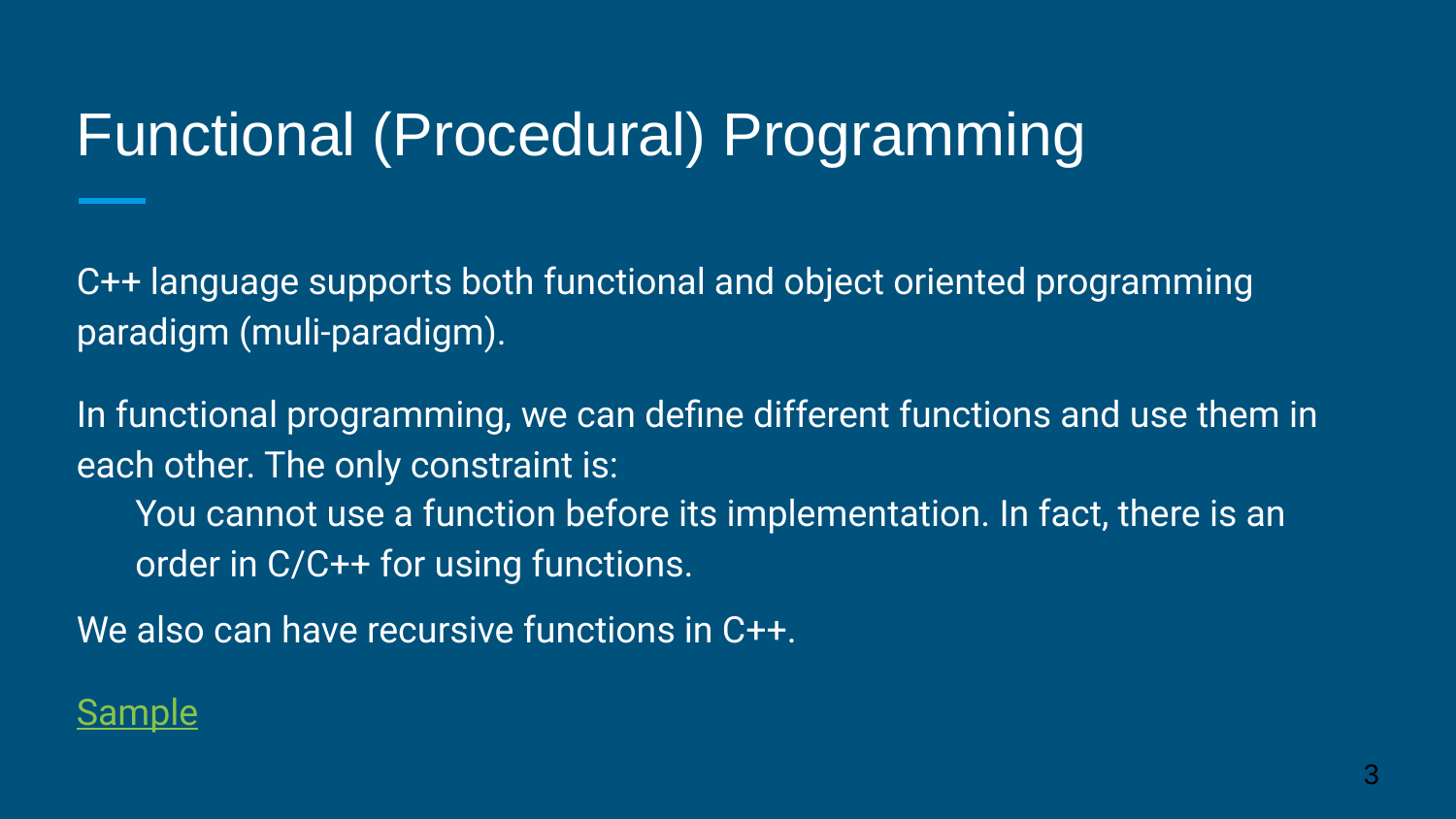

# Functional (Procedural) Programming
C++ language supports both functional and object oriented programming paradigm (muli-paradigm).
In functional programming, we can define different functions and use them in each other. The only constraint is:

We also can have recursive functions in C++.
Sample
You cannot use a function before its implementation. In fact, there is an order in C/C++ for using functions.
3